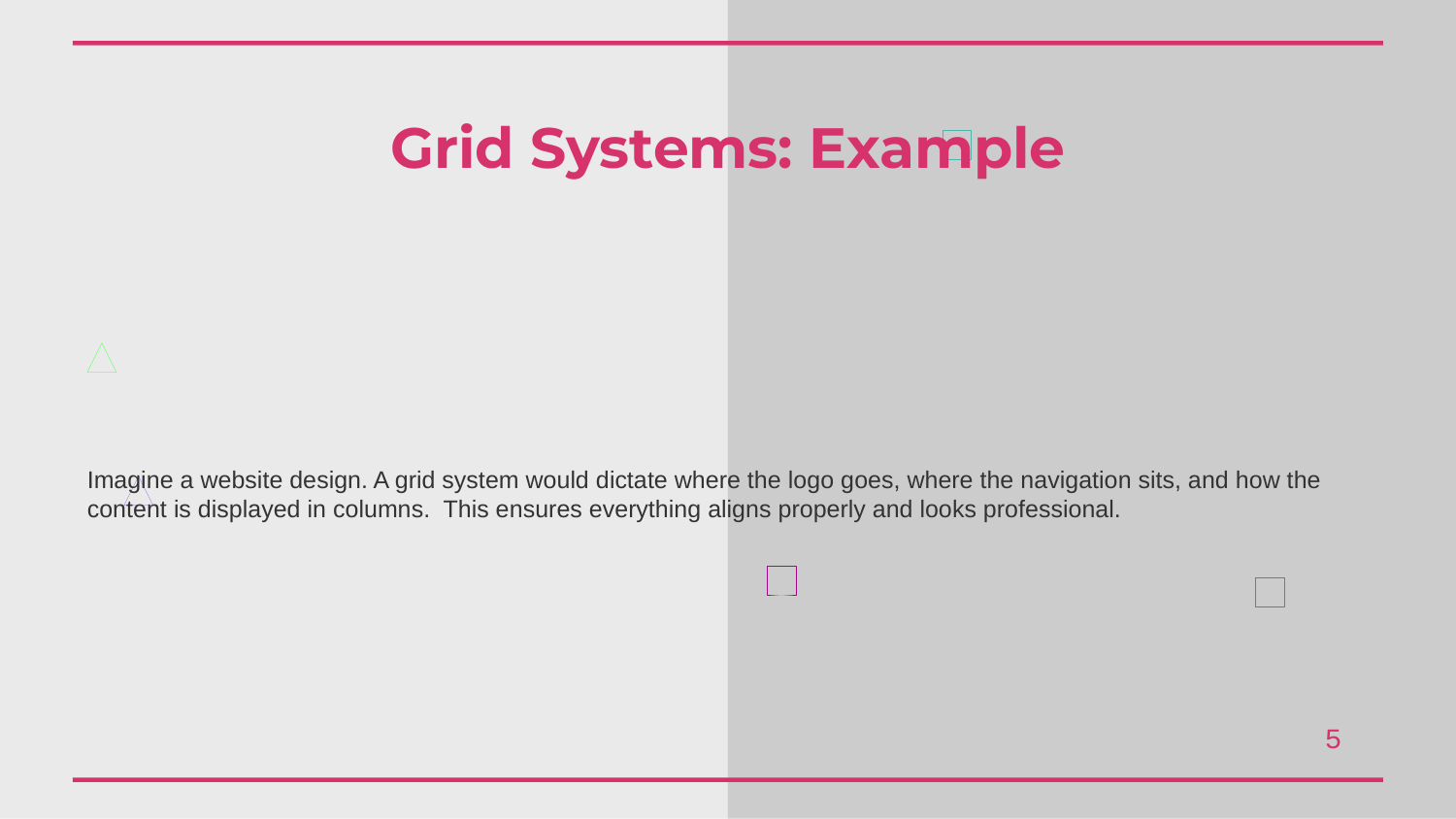

Grid Systems: Example

Imagine a website design. A grid system would dictate where the logo goes, where the navigation sits, and how the content is displayed in columns.  This ensures everything aligns properly and looks professional.

5